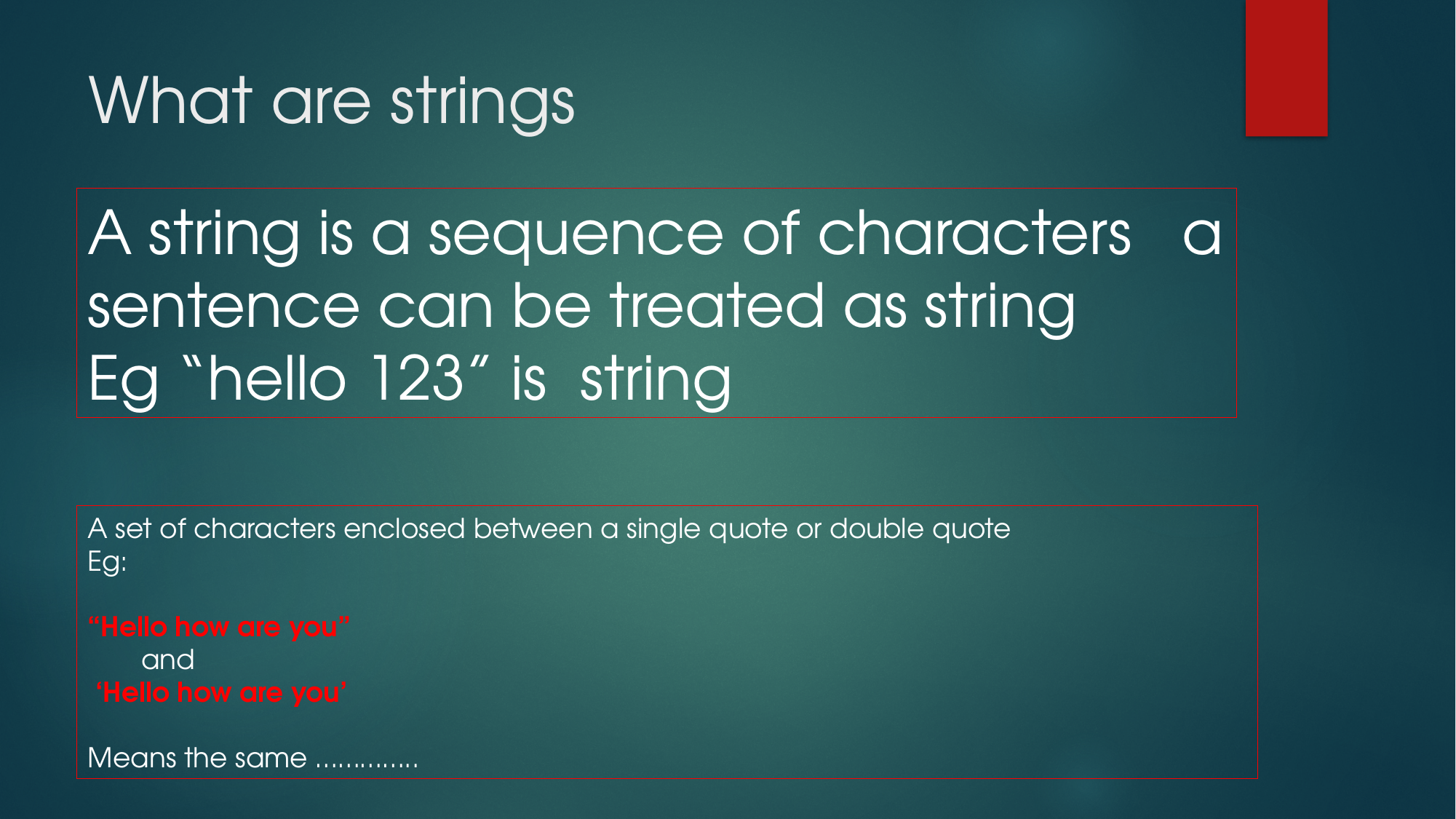

# What are strings
A string is a sequence of characters   a sentence can be treated as string
Eg “hello 123” is  string
A set of characters enclosed between a single quote or double quote
Eg:

“Hello how are you”
       and
 ‘Hello how are you’

Means the same …………..